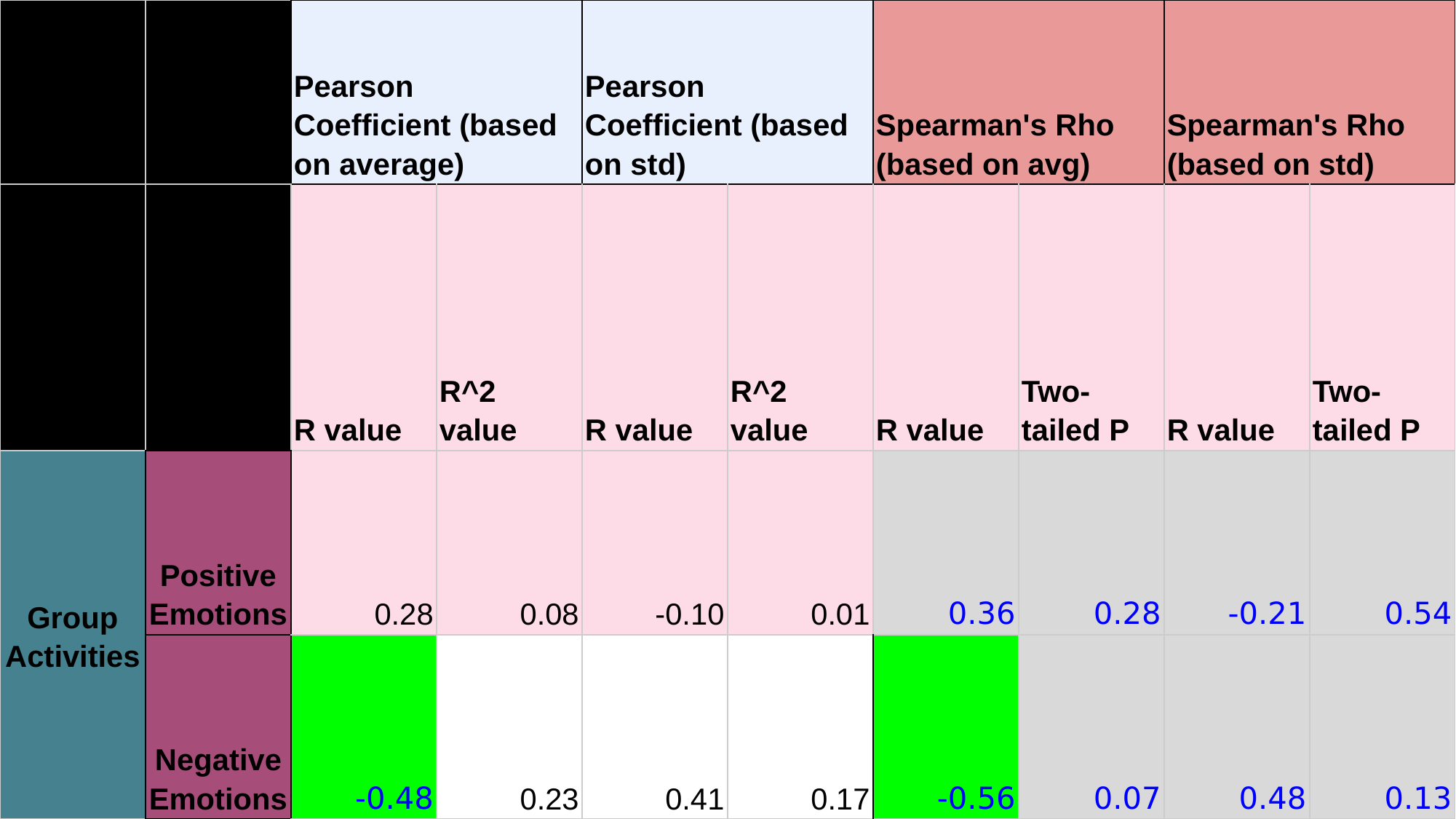

|  |  | Pearson Coefficient (based on average) |  | Pearson Coefficient (based on std) |  | Spearman's Rho (based on avg) |  | Spearman's Rho (based on std) |  |
| --- | --- | --- | --- | --- | --- | --- | --- | --- | --- |
|  |  | R value | R^2 value | R value | R^2 value | R value | Two-tailed P | R value | Two-tailed P |
| Group Activities | Positive Emotions | 0.28 | 0.08 | -0.10 | 0.01 | 0.36 | 0.28 | -0.21 | 0.54 |
|  | Negative Emotions | -0.48 | 0.23 | 0.41 | 0.17 | -0.56 | 0.07 | 0.48 | 0.13 |